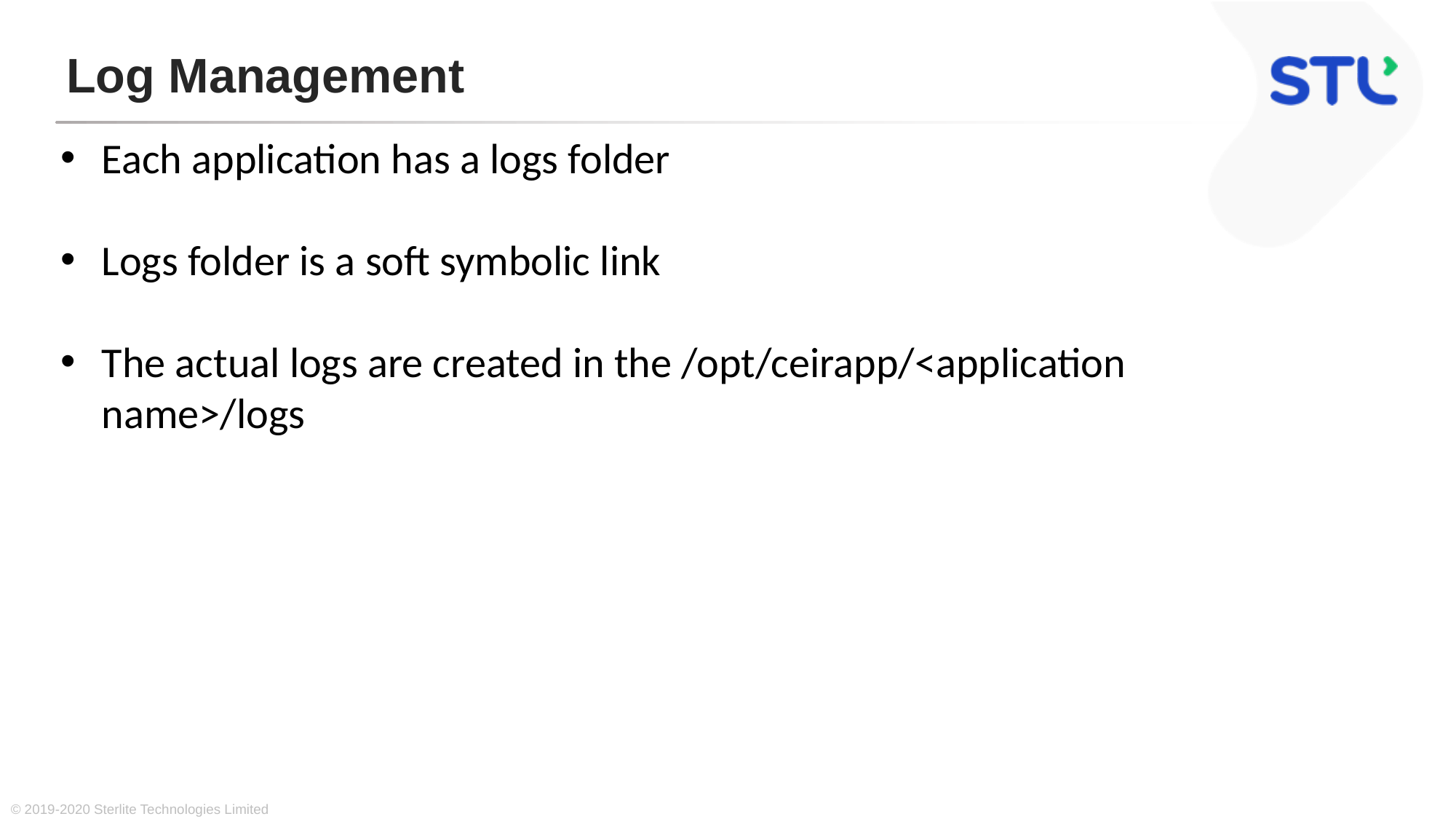

# Log Management
Each application has a logs folder

Logs folder is a soft symbolic link

The actual logs are created in the /opt/ceirapp/<application name>/logs

© 2019-2020 Sterlite Technologies Limited